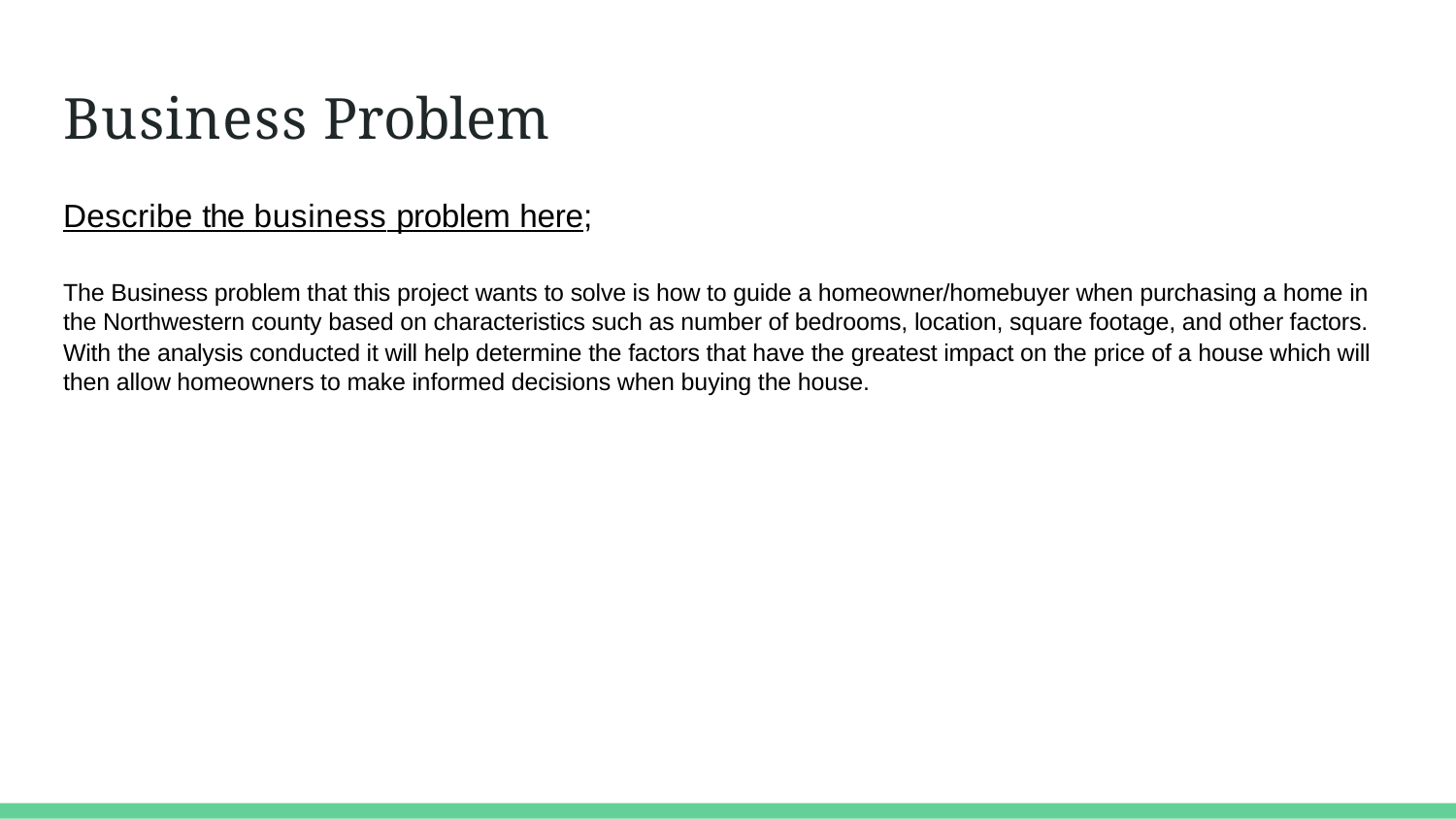

Business Problem
Describe the business problem here;

The Business problem that this project wants to solve is how to guide a homeowner/homebuyer when purchasing a home in the Northwestern county based on characteristics such as number of bedrooms, location, square footage, and other factors.
With the analysis conducted it will help determine the factors that have the greatest impact on the price of a house which will then allow homeowners to make informed decisions when buying the house.